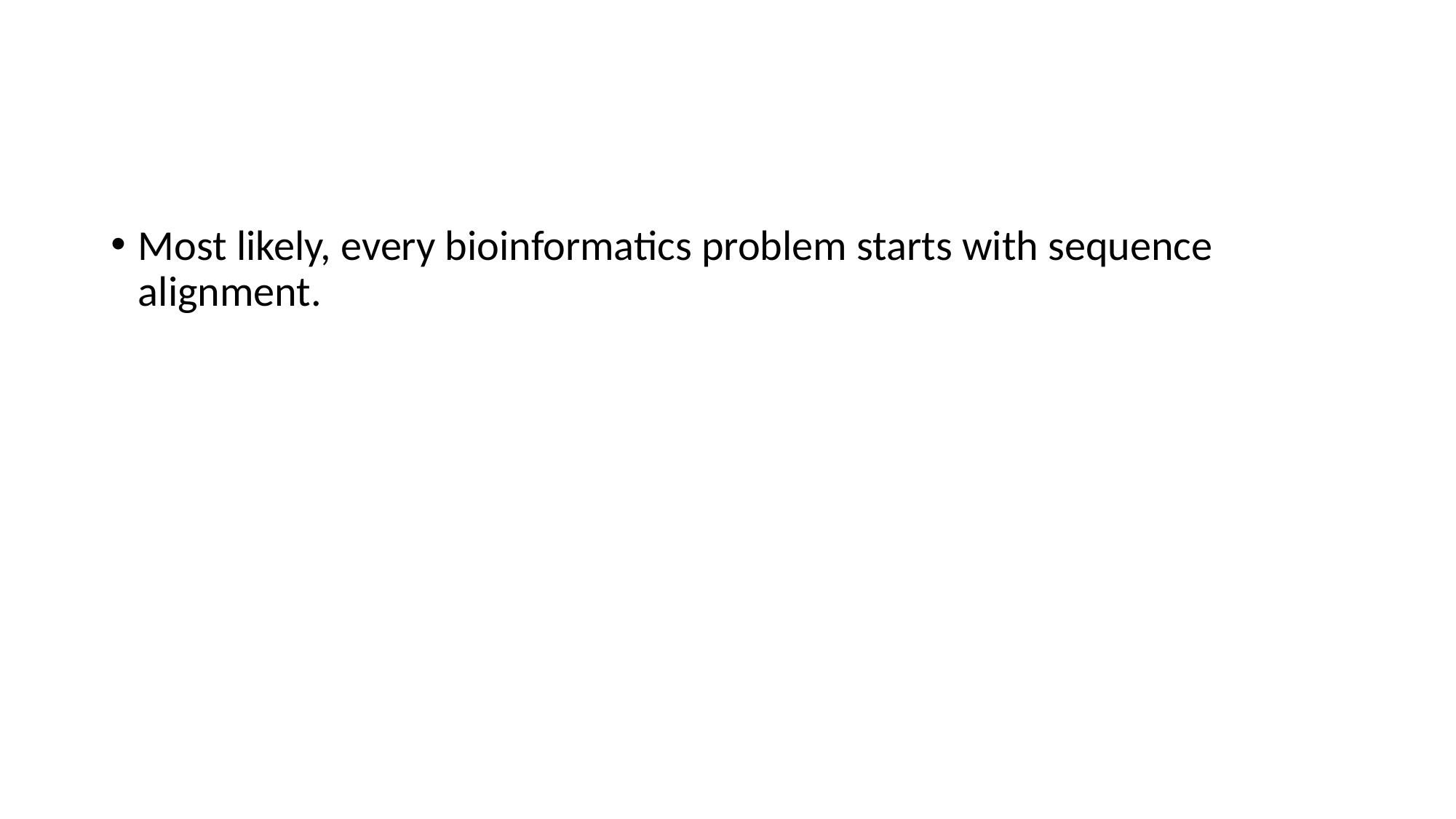

#
Most likely, every bioinformatics problem starts with sequence alignment.